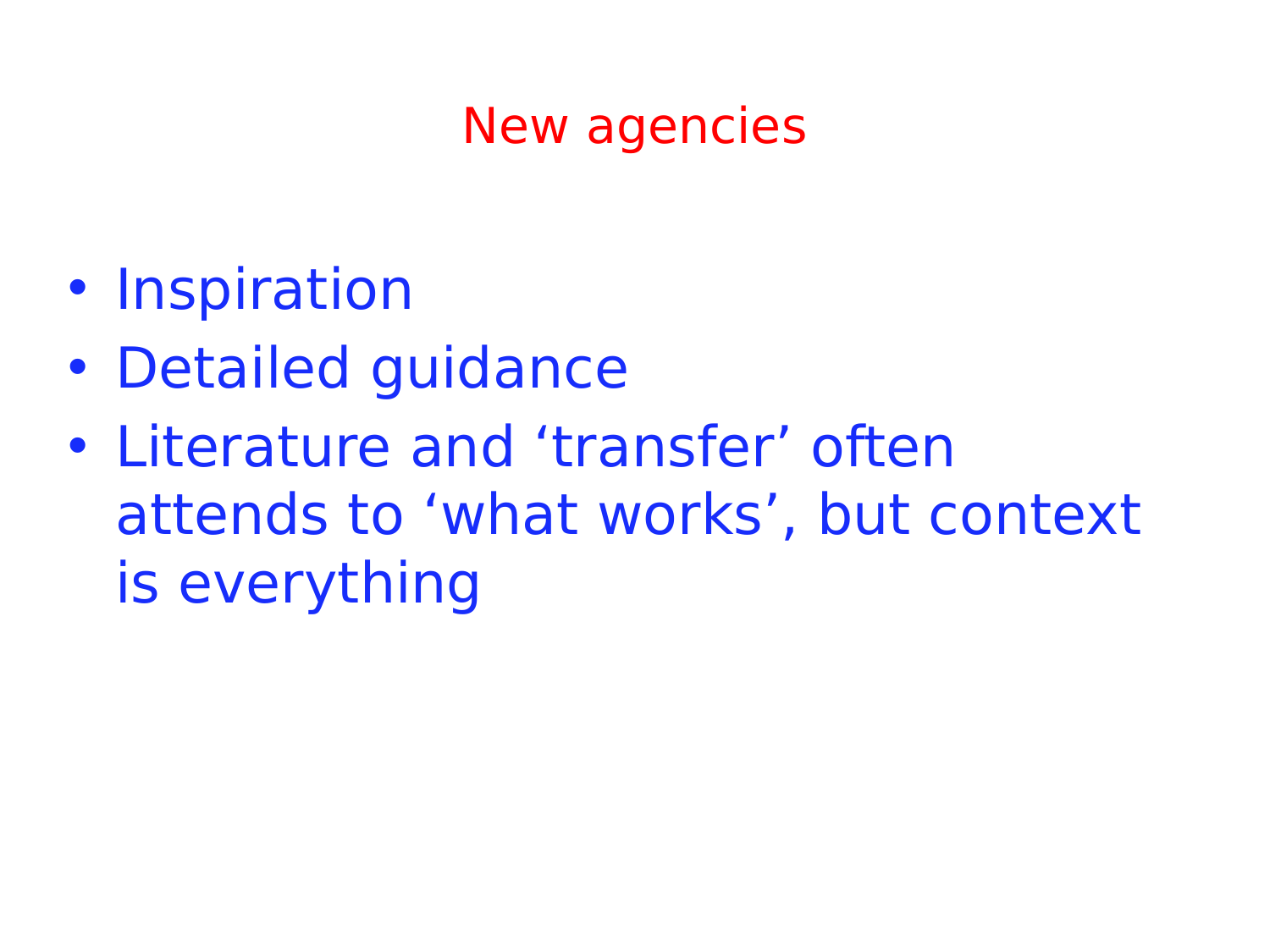

# New agencies
Inspiration
Detailed guidance
Literature and ‘transfer’ often attends to ‘what works’, but context is everything